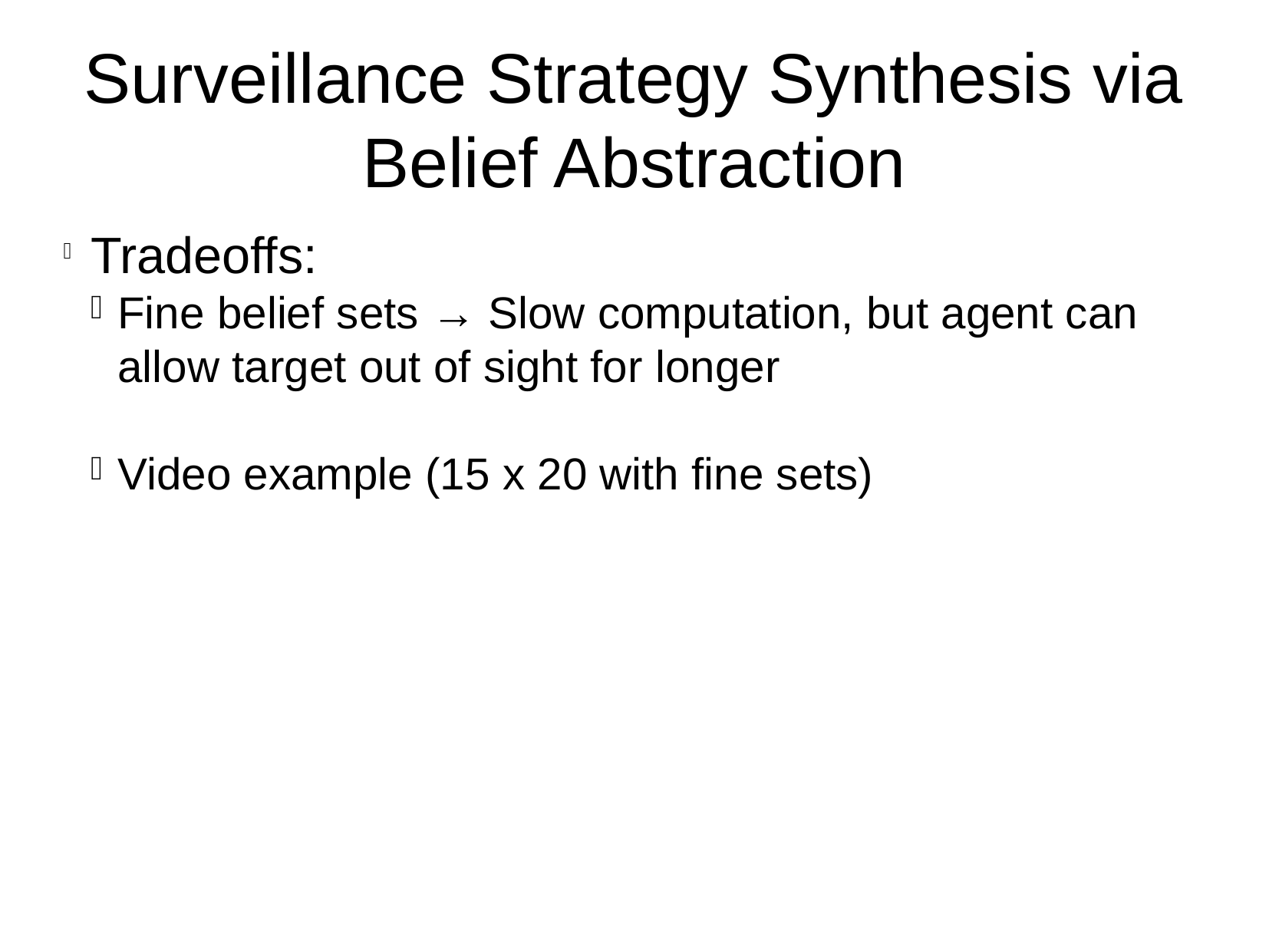

Surveillance Strategy Synthesis via Belief Abstraction
Tradeoffs:
Fine belief sets → Slow computation, but agent can allow target out of sight for longer

Video example (15 x 20 with fine sets)